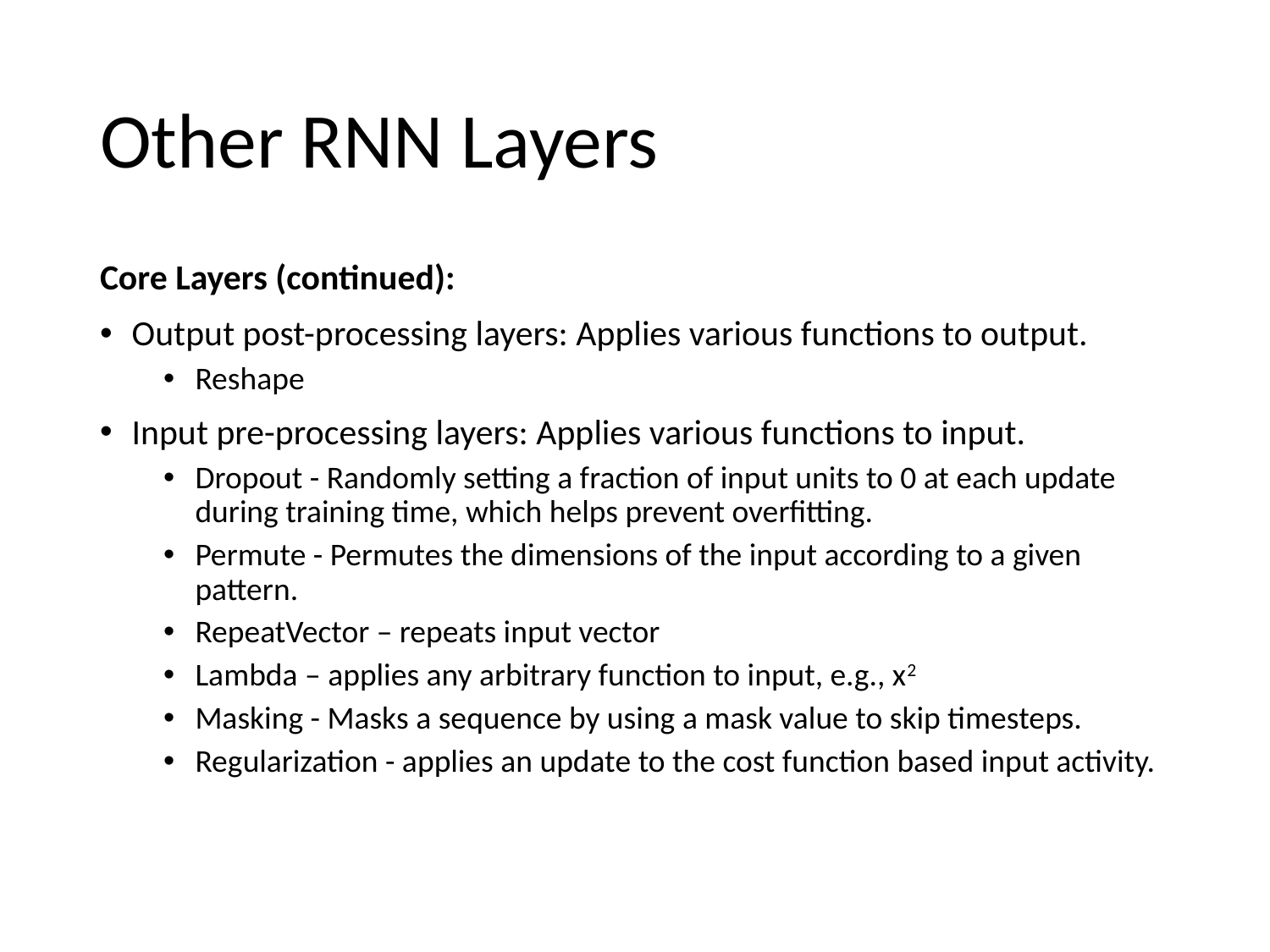

# Other RNN Layers
Core Layers (continued):
Output post-processing layers: Applies various functions to output.
Reshape
Input pre-processing layers: Applies various functions to input.
Dropout - Randomly setting a fraction of input units to 0 at each update during training time, which helps prevent overfitting.
Permute - Permutes the dimensions of the input according to a given pattern.
RepeatVector – repeats input vector
Lambda – applies any arbitrary function to input, e.g., x2
Masking - Masks a sequence by using a mask value to skip timesteps.
Regularization - applies an update to the cost function based input activity.